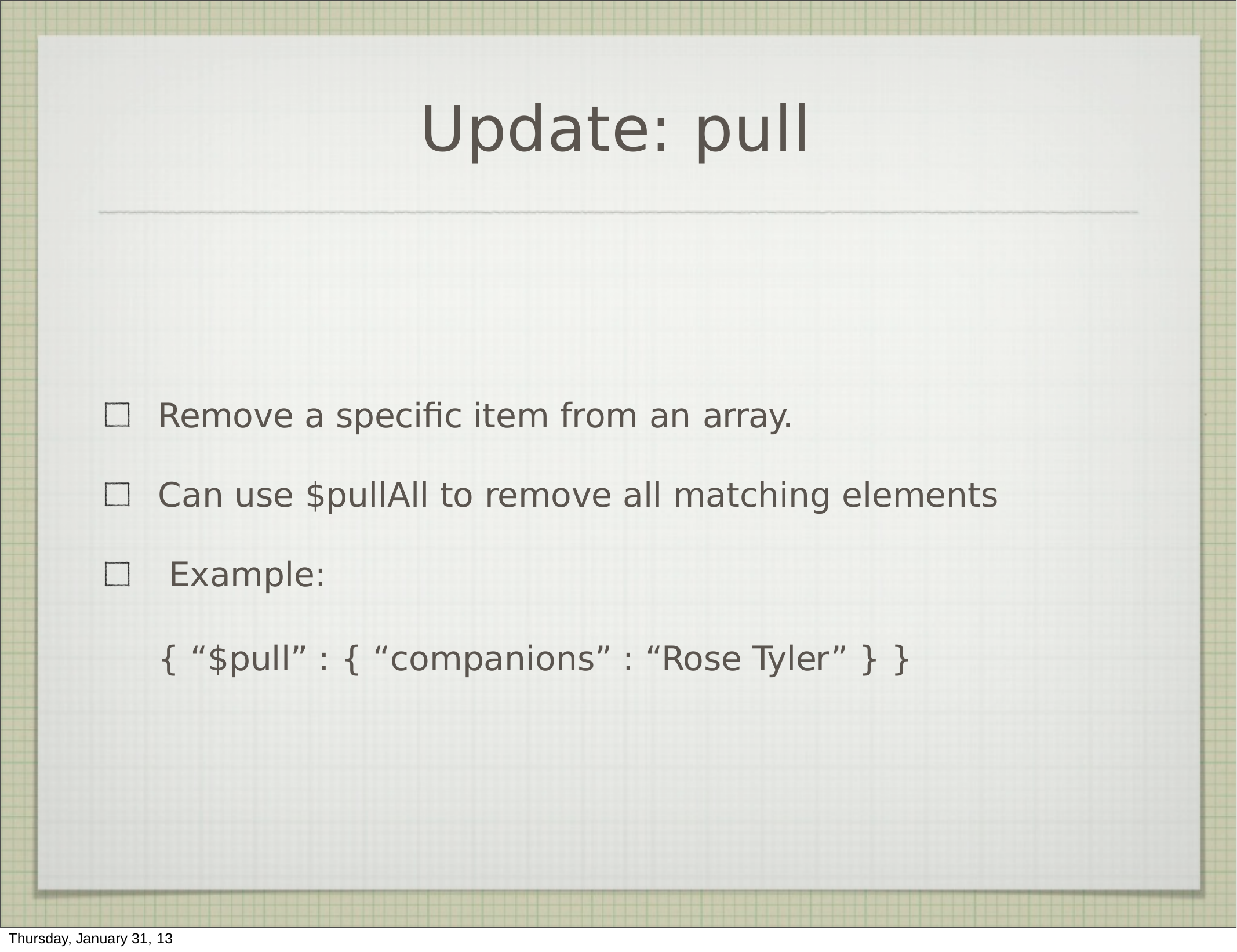

# Update: pull
Remove a specific item from an array.
Can use $pullAll to remove all matching elements  Example:

{ “$pull” : { “companions” : “Rose Tyler” } }

Thursday, January 31, 13